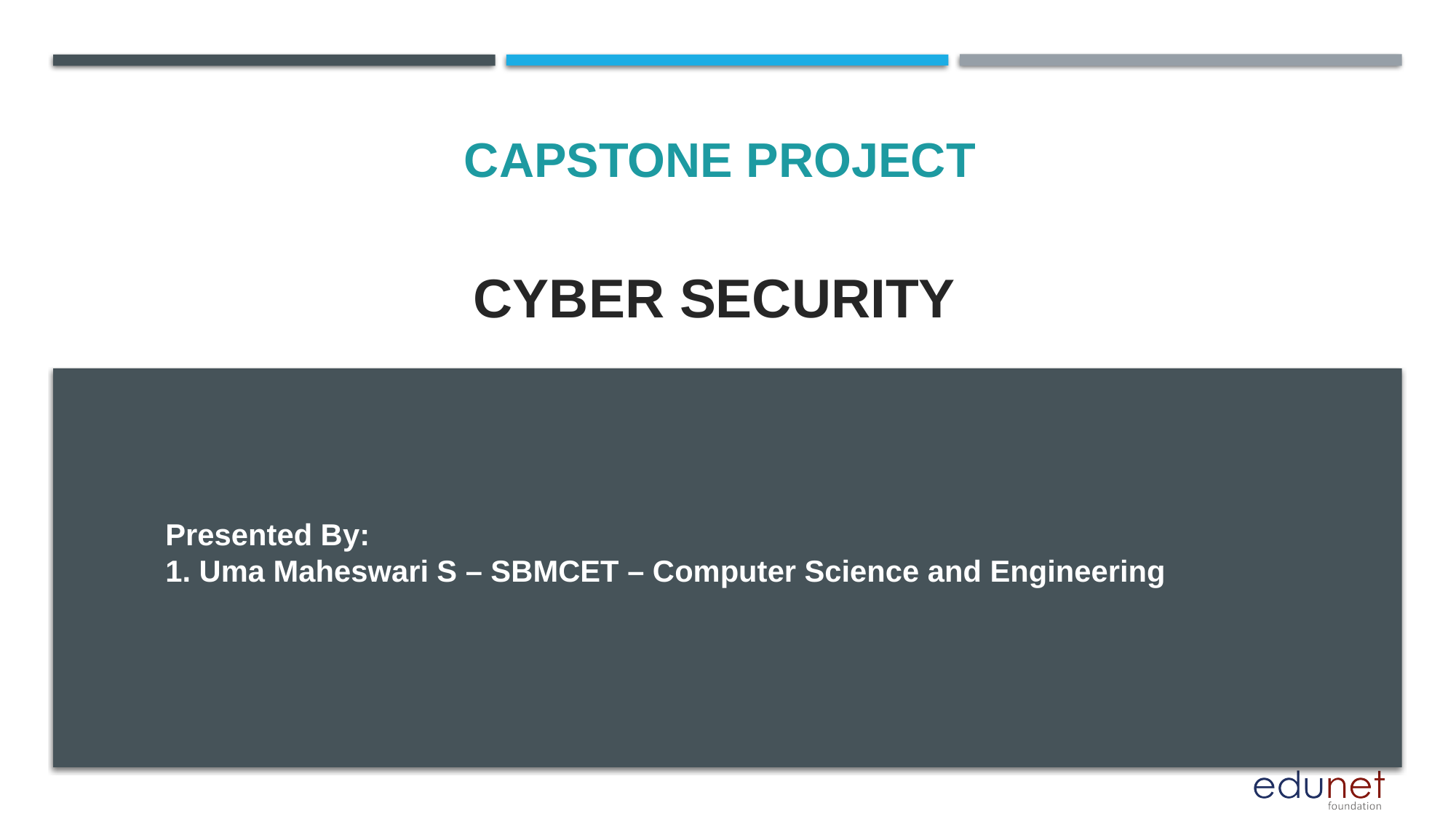

CAPSTONE PROJECT
# CYBER SECURITY
Presented By:
1. Uma Maheswari S – SBMCET – Computer Science and Engineering